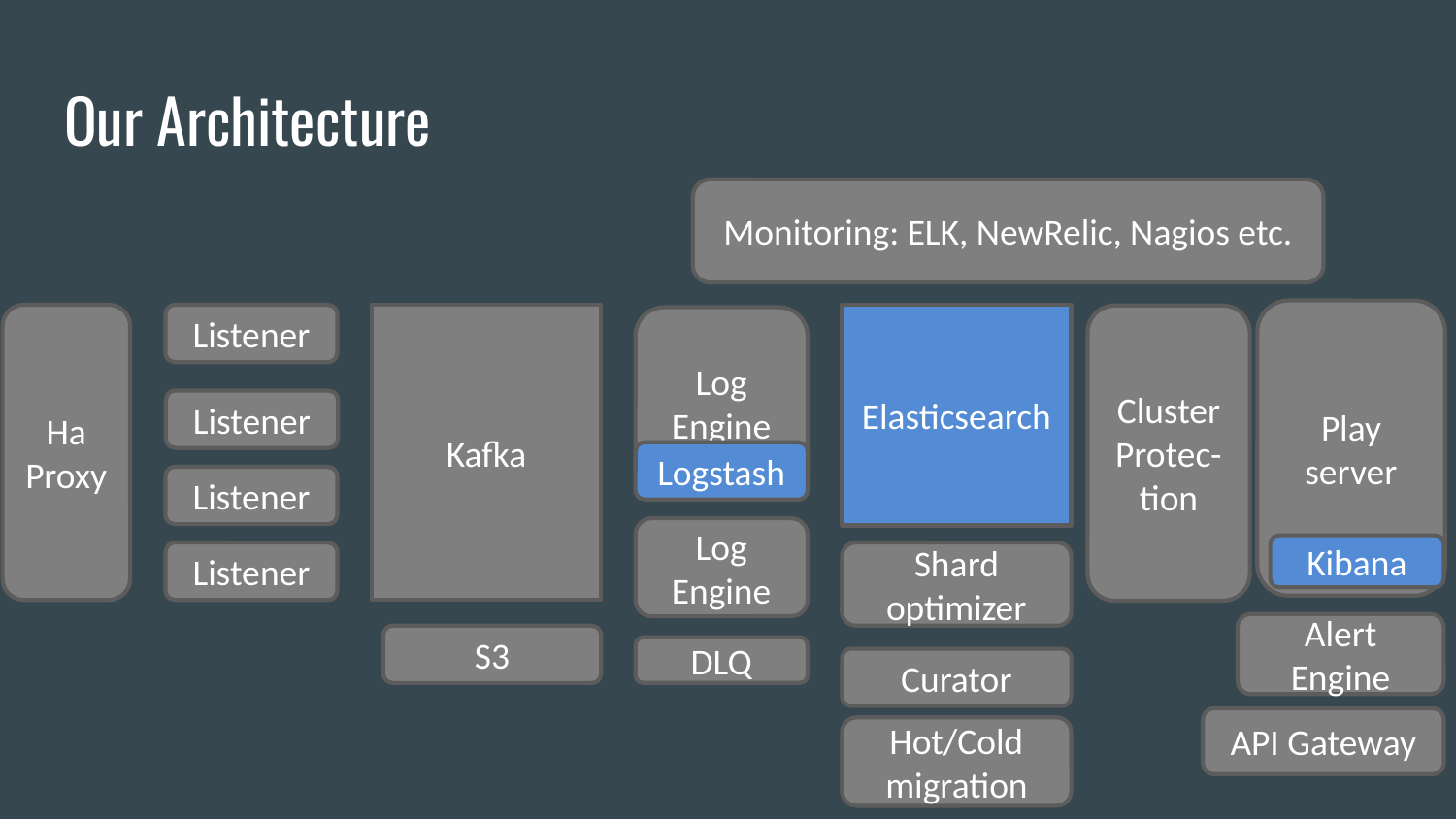

# Our Architecture
Monitoring: ELK, NewRelic, Nagios etc.
Play server
Ha Proxy
Listener
Kafka
Elasticsearch
Cluster Protec-tion
Log Engine
Listener
Logstash
Listener
Log Engine
Kibana
Listener
Shard optimizer
Alert Engine
S3
DLQ
Curator
API Gateway
Hot/Cold migration